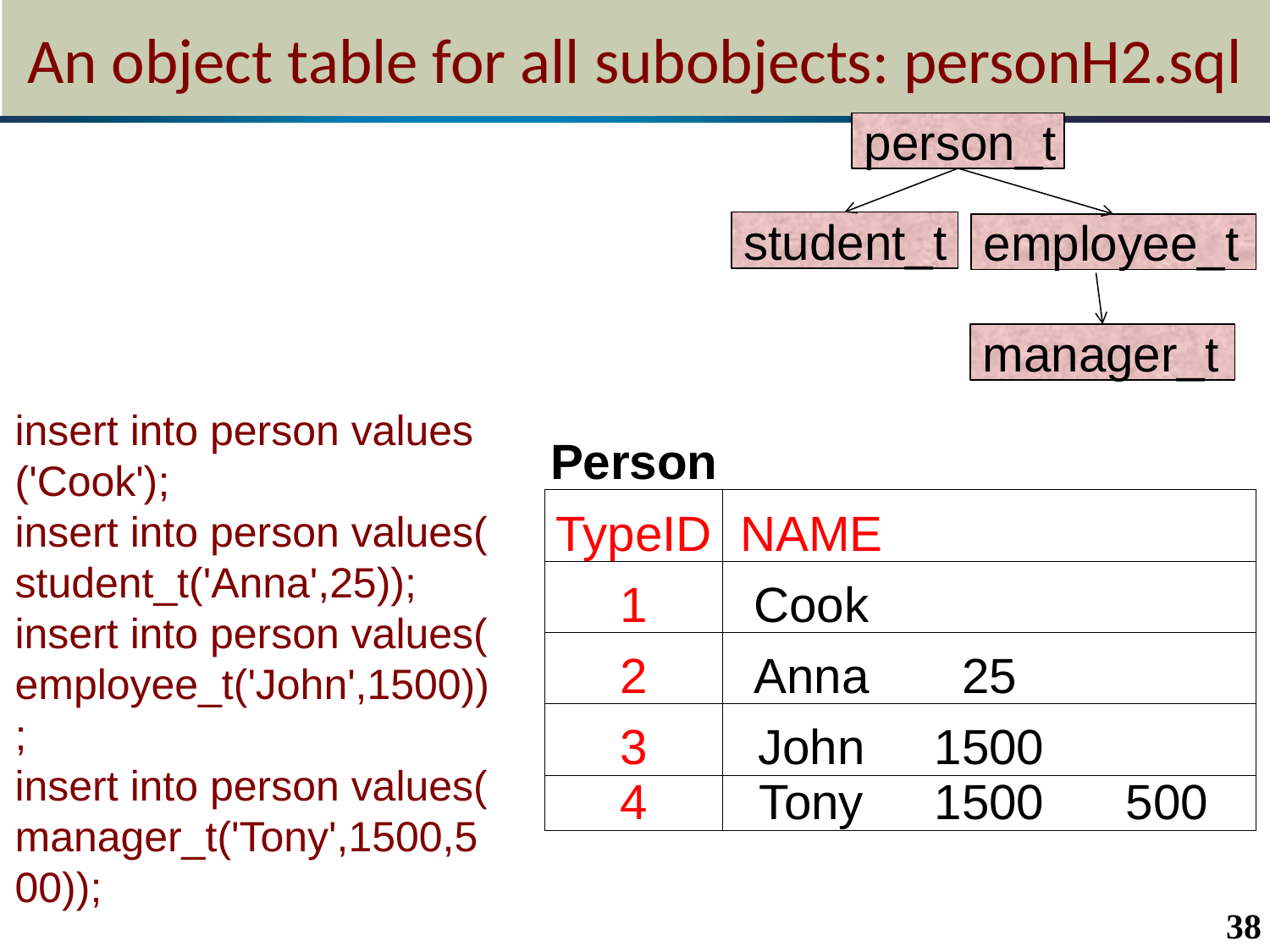

# An object table for all subobjects: personH2.sql
person_t
student_t
employee_t
manager_t
insert into person values
('Cook');
insert into person values(
student_t('Anna',25));
insert into person values(
employee_t('John',1500));
insert into person values(
manager_t('Tony',1500,500));
| Person |  |  |  |
| --- | --- | --- | --- |
| TypeID | NAME |  |  |
| 1 | Cook |  |  |
| 2 | Anna | 25 |  |
| 3 | John | 1500 |  |
| 4 | Tony | 1500 | 500 |
38